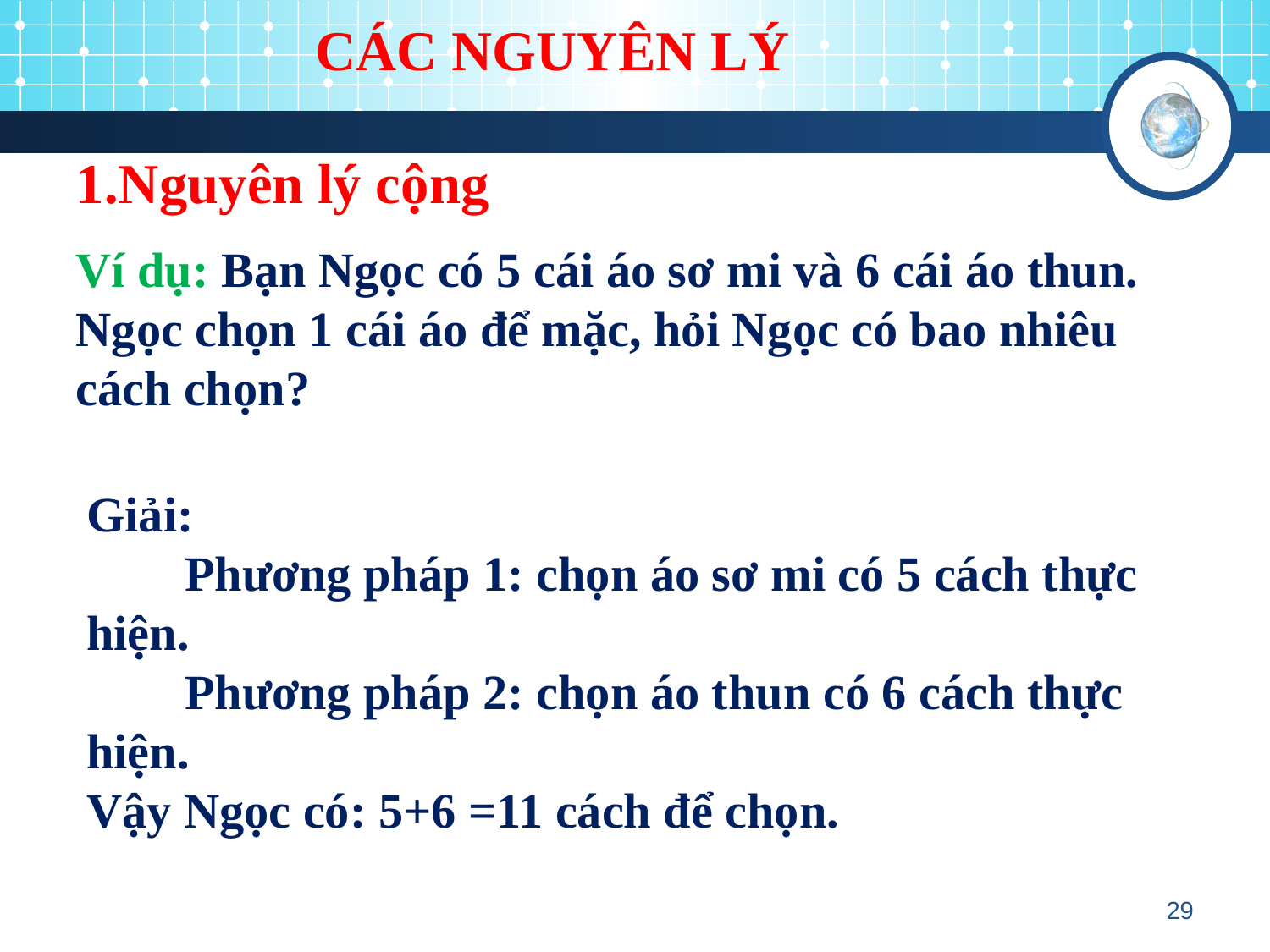

CÁC NGUYÊN LÝ
1.Nguyên lý cộng
Ví dụ: Bạn Ngọc có 5 cái áo sơ mi và 6 cái áo thun. Ngọc chọn 1 cái áo để mặc, hỏi Ngọc có bao nhiêu cách chọn?
Giải:
        Phương pháp 1: chọn áo sơ mi có 5 cách thực hiện.
        Phương pháp 2: chọn áo thun có 6 cách thực hiện.
Vậy Ngọc có: 5+6 =11 cách để chọn.

29